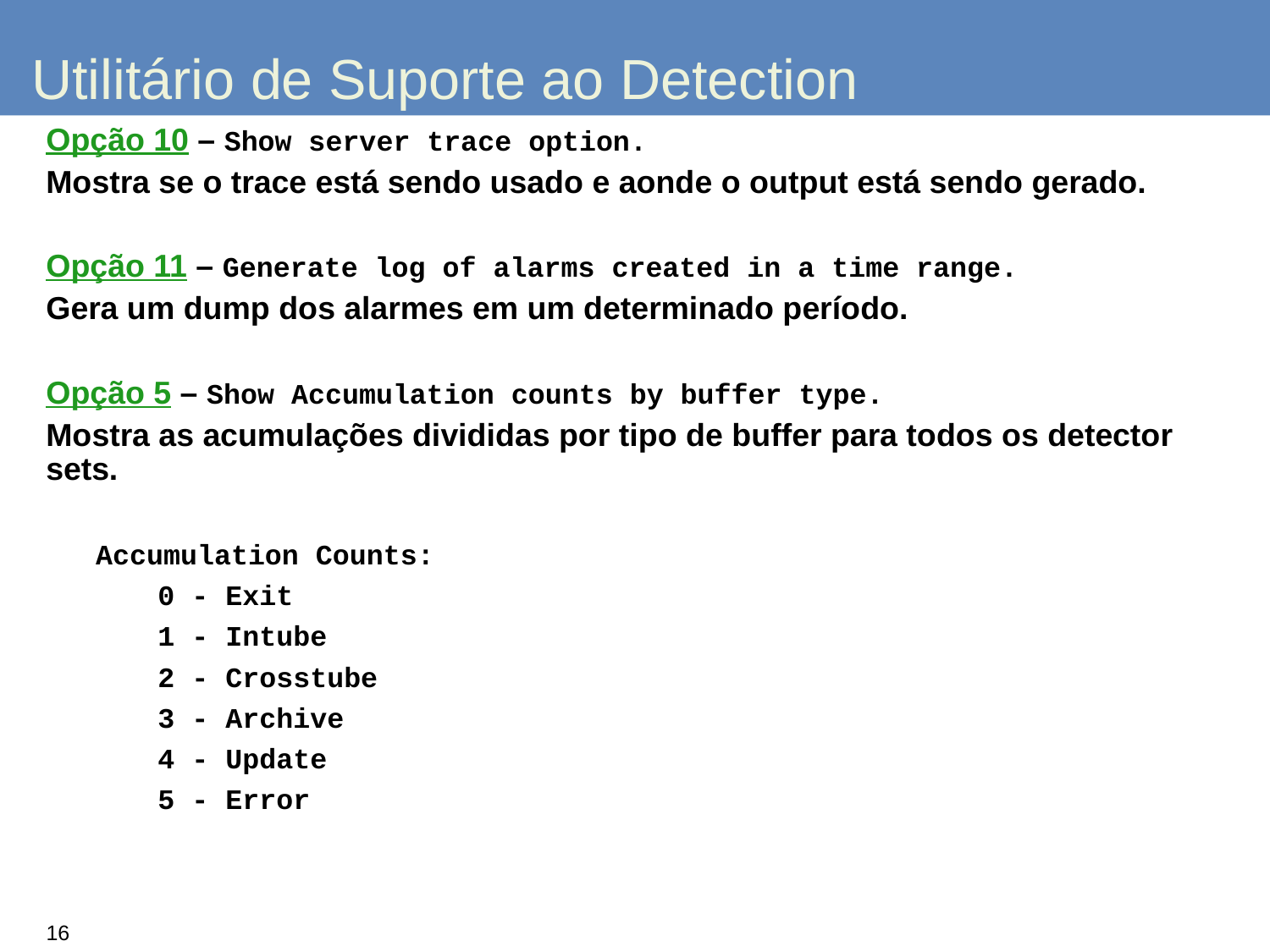

# Utilitário de Suporte ao Detection
Opção 10 – Show server trace option.
Mostra se o trace está sendo usado e aonde o output está sendo gerado.

Opção 11 – Generate log of alarms created in a time range.
Gera um dump dos alarmes em um determinado período.

Opção 5 – Show Accumulation counts by buffer type.
Mostra as acumulações divididas por tipo de buffer para todos os detector sets.

Accumulation Counts:
0 - Exit
1 - Intube
2 - Crosstube
3 - Archive
4 - Update
5 - Error
16